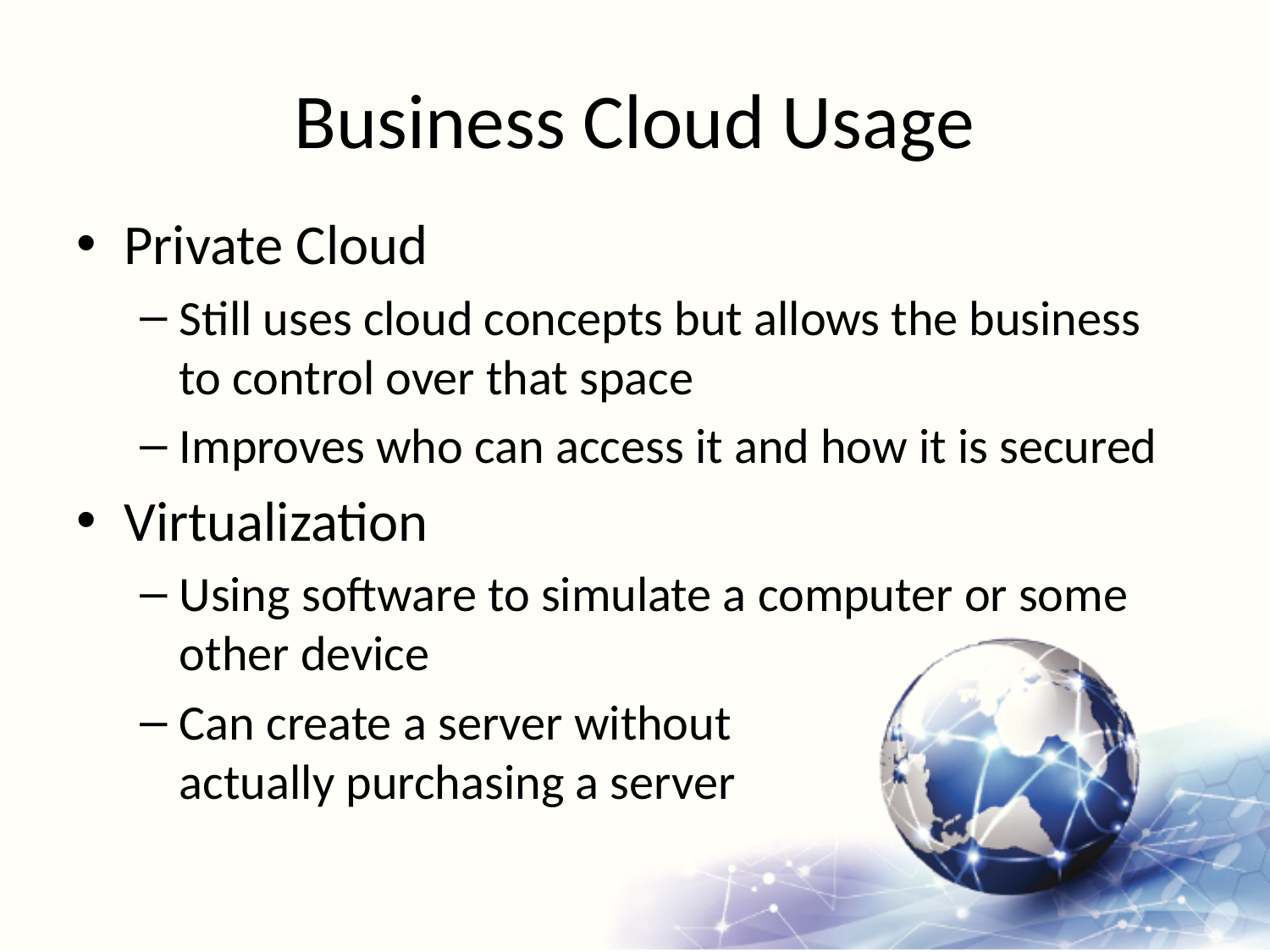

# Business Cloud Usage
Private Cloud
Still uses cloud concepts but allows the business to control over that space
Improves who can access it and how it is secured
Virtualization
Using software to simulate a computer or some other device
Can create a server without
actually purchasing a server